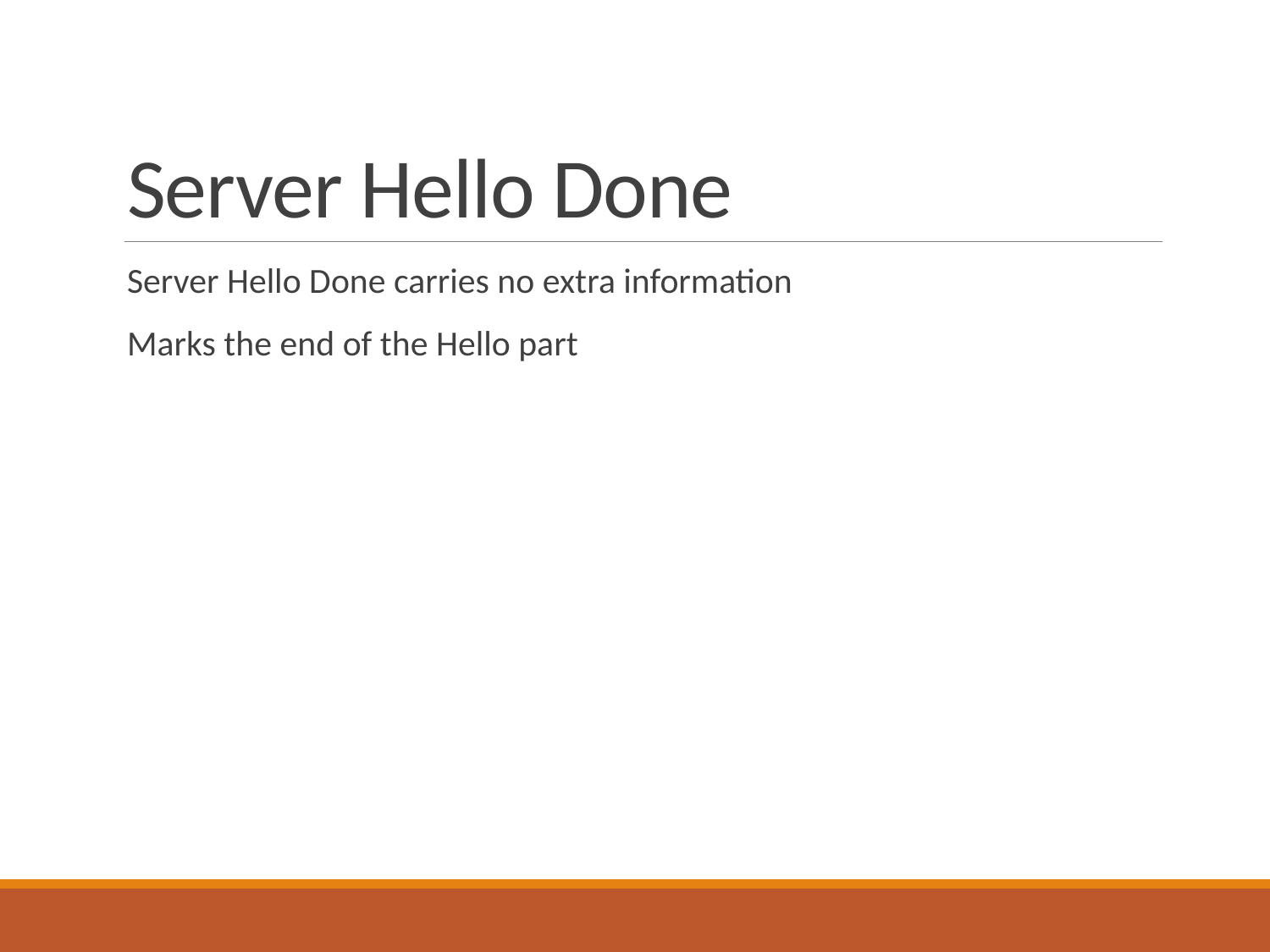

# Server Hello Done
Server Hello Done carries no extra information
Marks the end of the Hello part